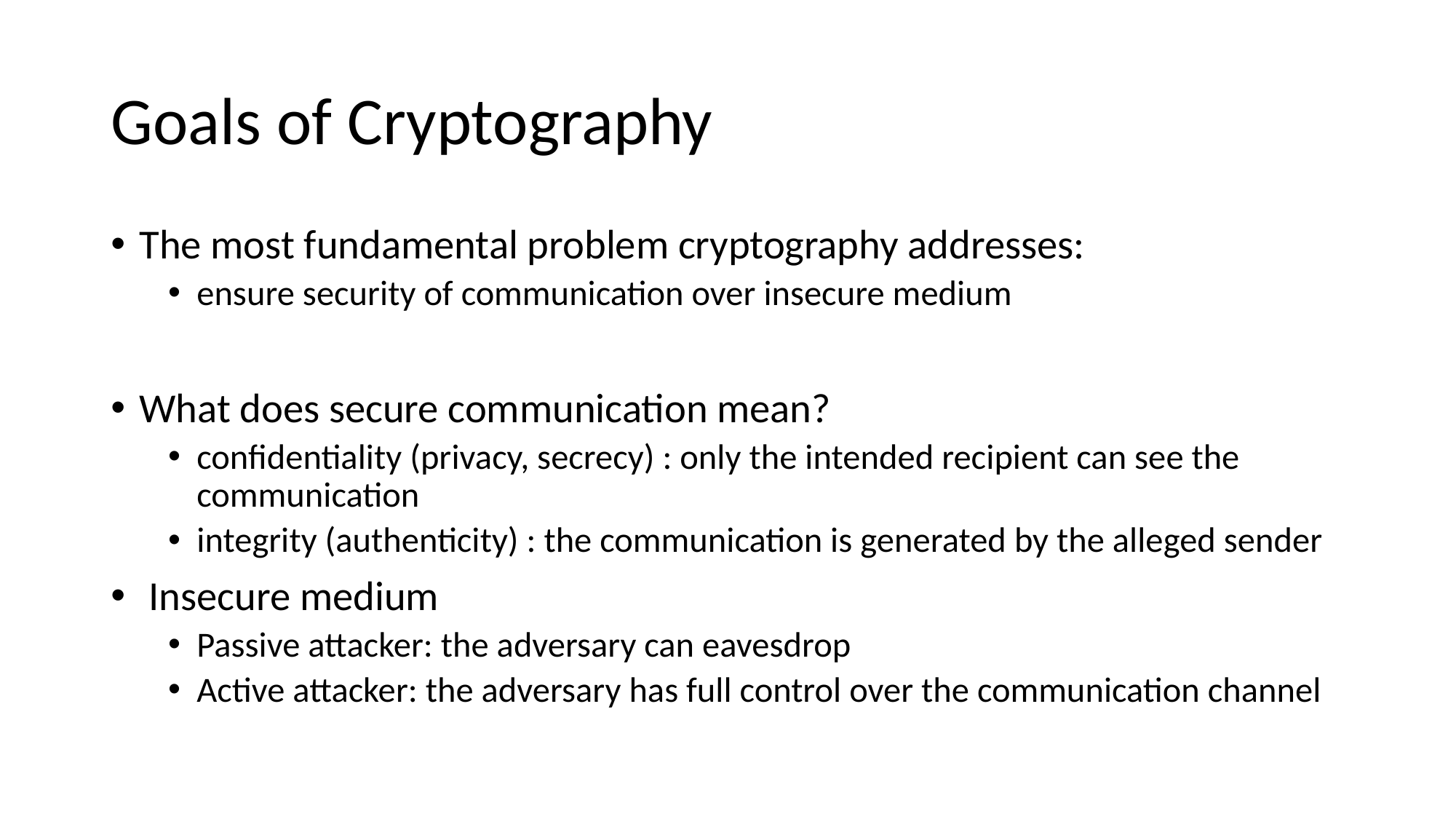

# Goals of Cryptography
The most fundamental problem cryptography addresses:
ensure security of communication over insecure medium

What does secure communication mean?
confidentiality (privacy, secrecy) : only the intended recipient can see the communication
integrity (authenticity) : the communication is generated by the alleged sender
 Insecure medium
Passive attacker: the adversary can eavesdrop
Active attacker: the adversary has full control over the communication channel